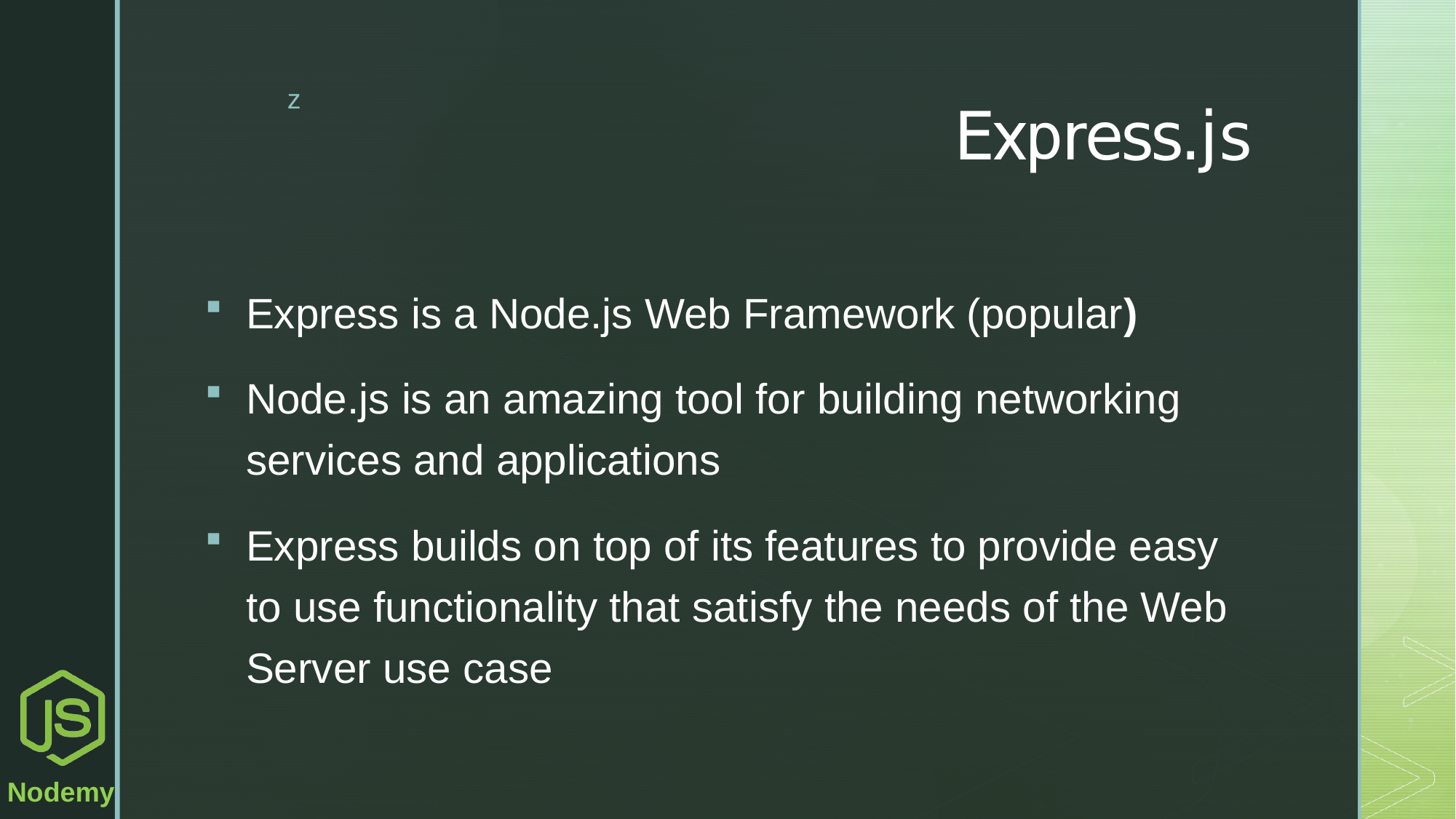

# Express.js
Express is a Node.js Web Framework (popular)
Node.js is an amazing tool for building networking services and applications
Express builds on top of its features to provide easy to use functionality that satisfy the needs of the Web Server use case